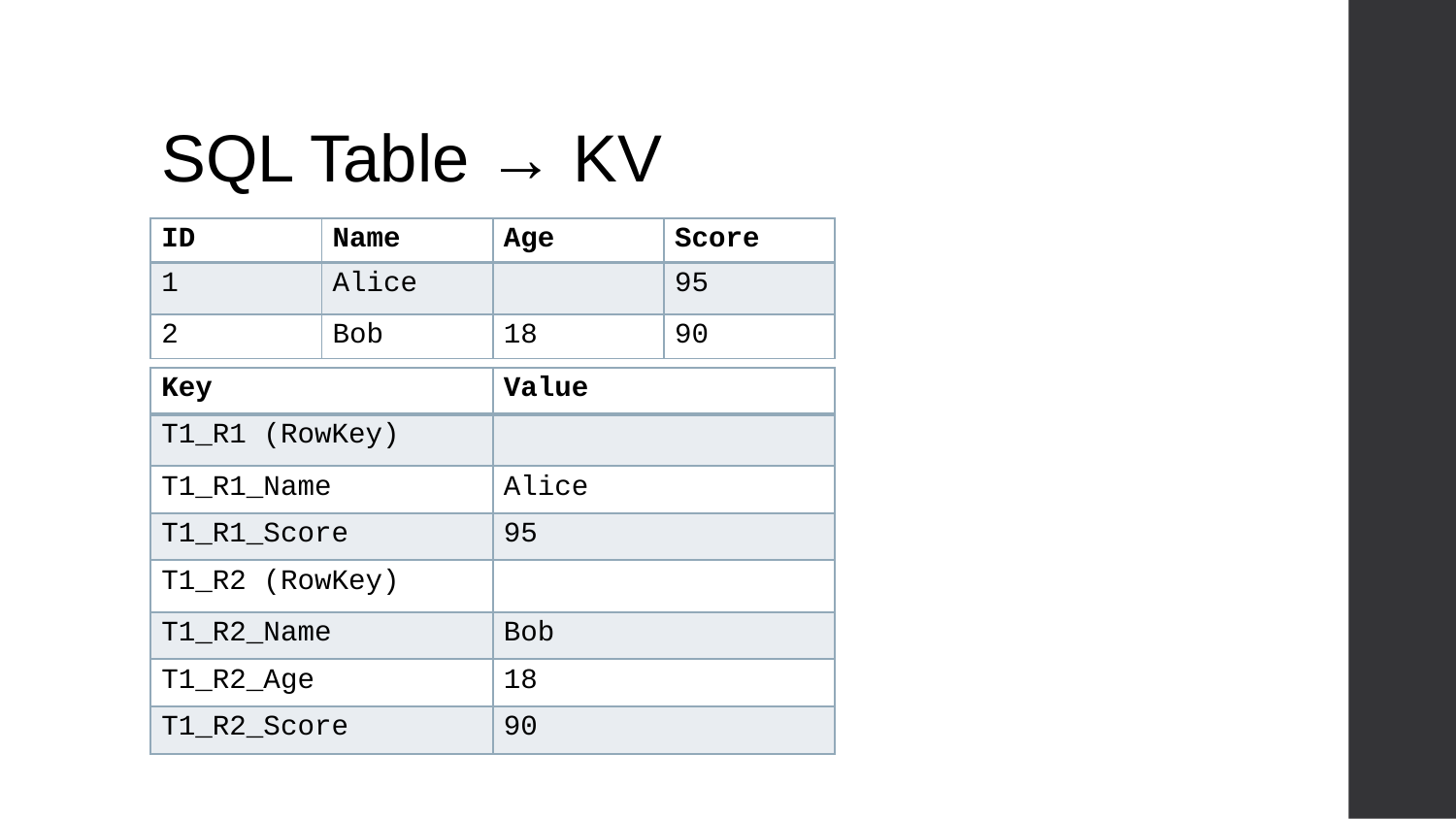

# SQL Table → KV
| ID | Name | Age | Score |
| --- | --- | --- | --- |
| 1 | Alice |  | 95 |
| 2 | Bob | 18 | 90 |
| Key | Value |
| --- | --- |
| T1\_R1 (RowKey) |  |
| T1\_R1\_Name | Alice |
| T1\_R1\_Score | 95 |
| T1\_R2 (RowKey) |  |
| T1\_R2\_Name | Bob |
| T1\_R2\_Age | 18 |
| T1\_R2\_Score | 90 |